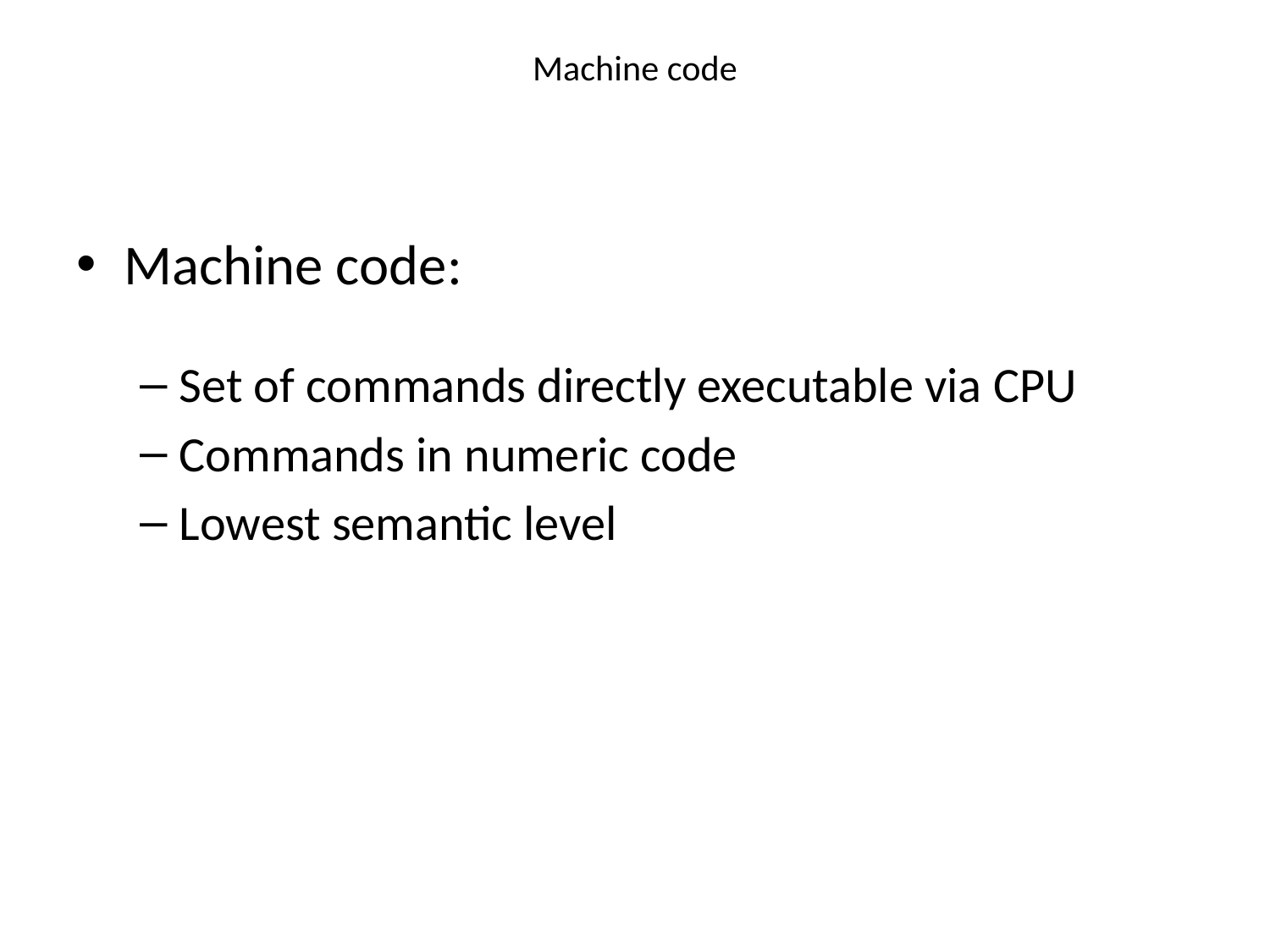

# Machine code
Machine code:

Set of commands directly executable via CPU
Commands in numeric code
Lowest semantic level